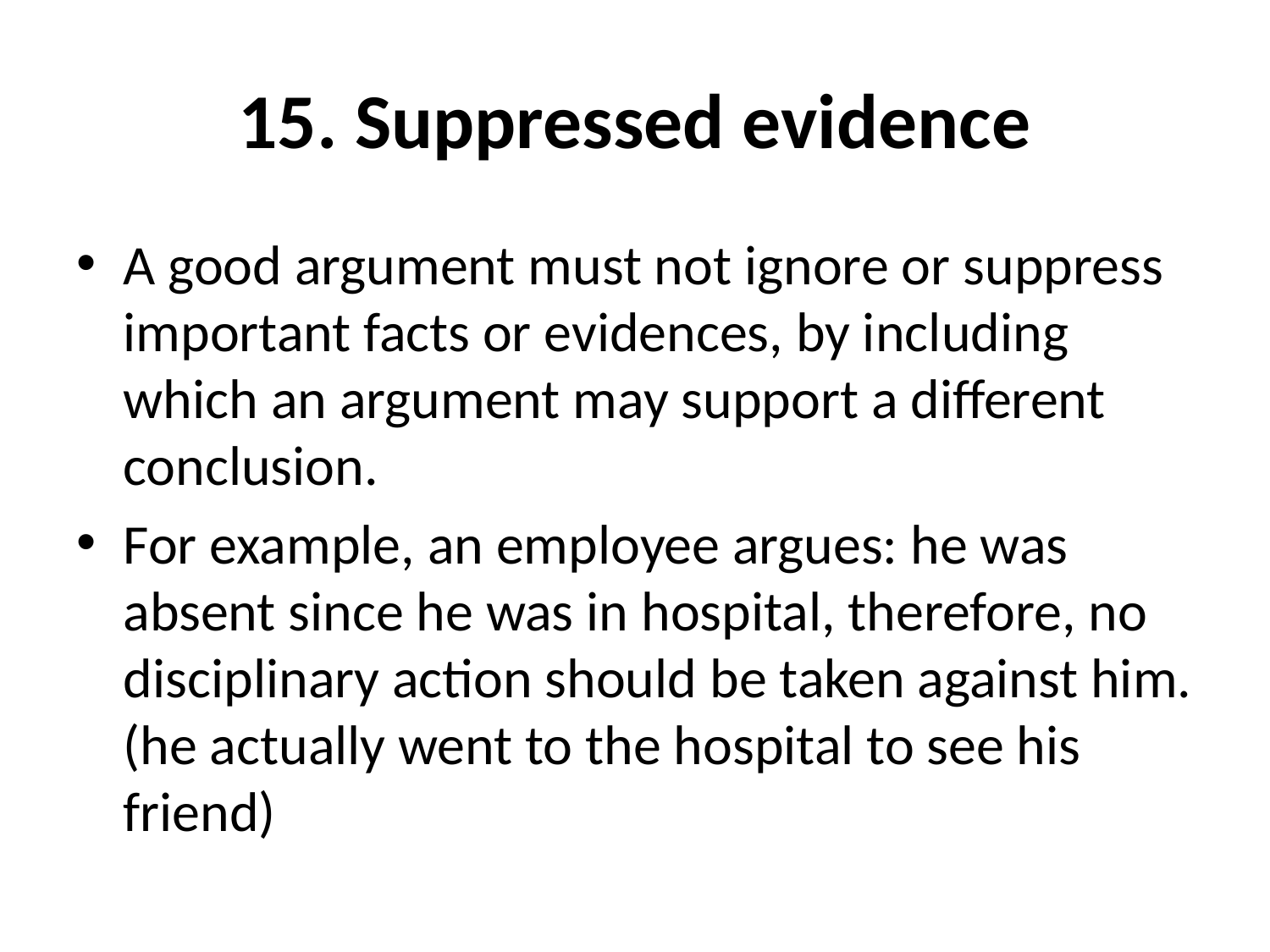

# 15. Suppressed evidence
A good argument must not ignore or suppress important facts or evidences, by including which an argument may support a different conclusion.
For example, an employee argues: he was absent since he was in hospital, therefore, no disciplinary action should be taken against him. (he actually went to the hospital to see his friend)